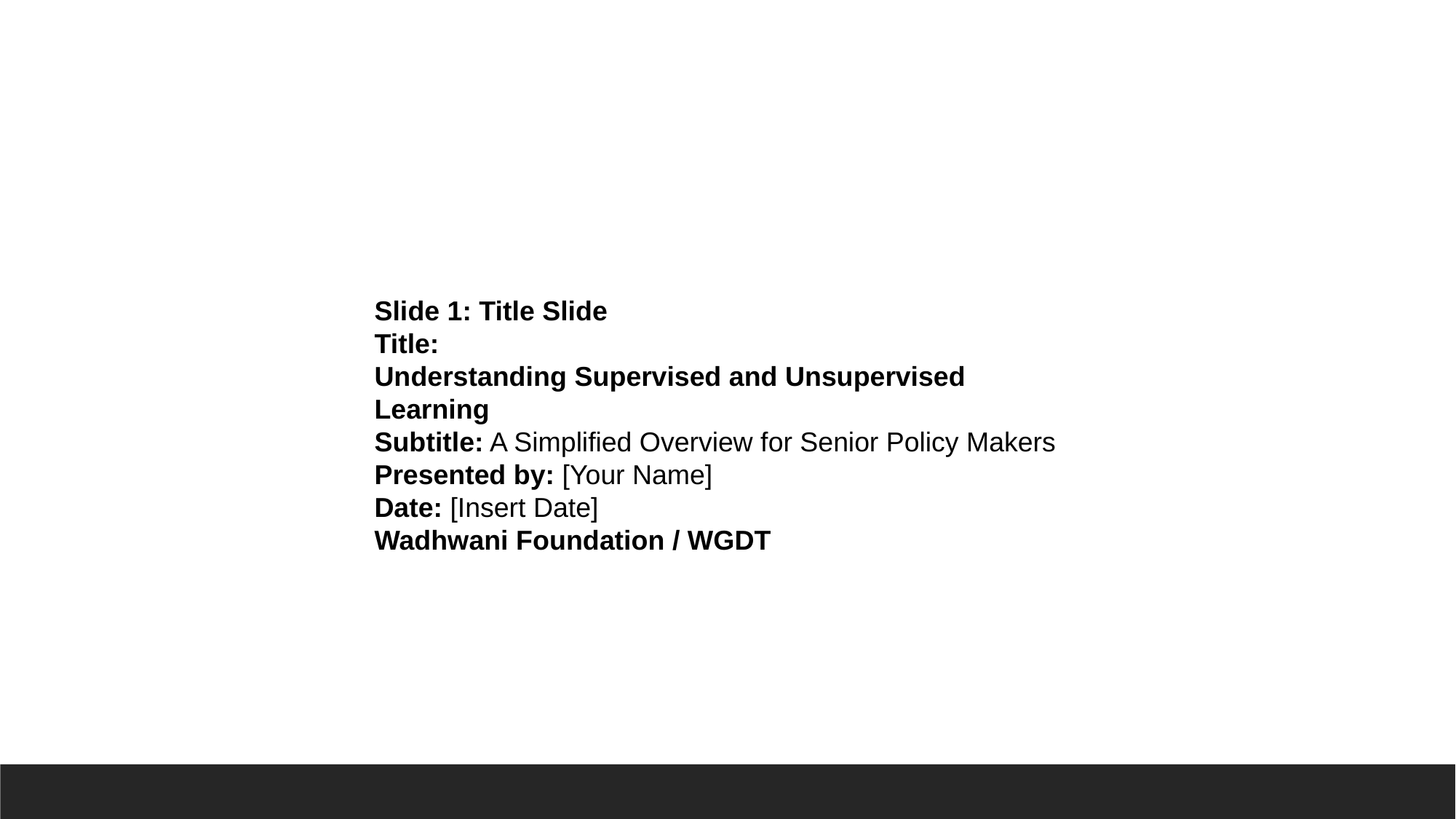

Slide 1: Title Slide
Title:
Understanding Supervised and Unsupervised Learning
Subtitle: A Simplified Overview for Senior Policy Makers
Presented by: [Your Name]
Date: [Insert Date]
Wadhwani Foundation / WGDT